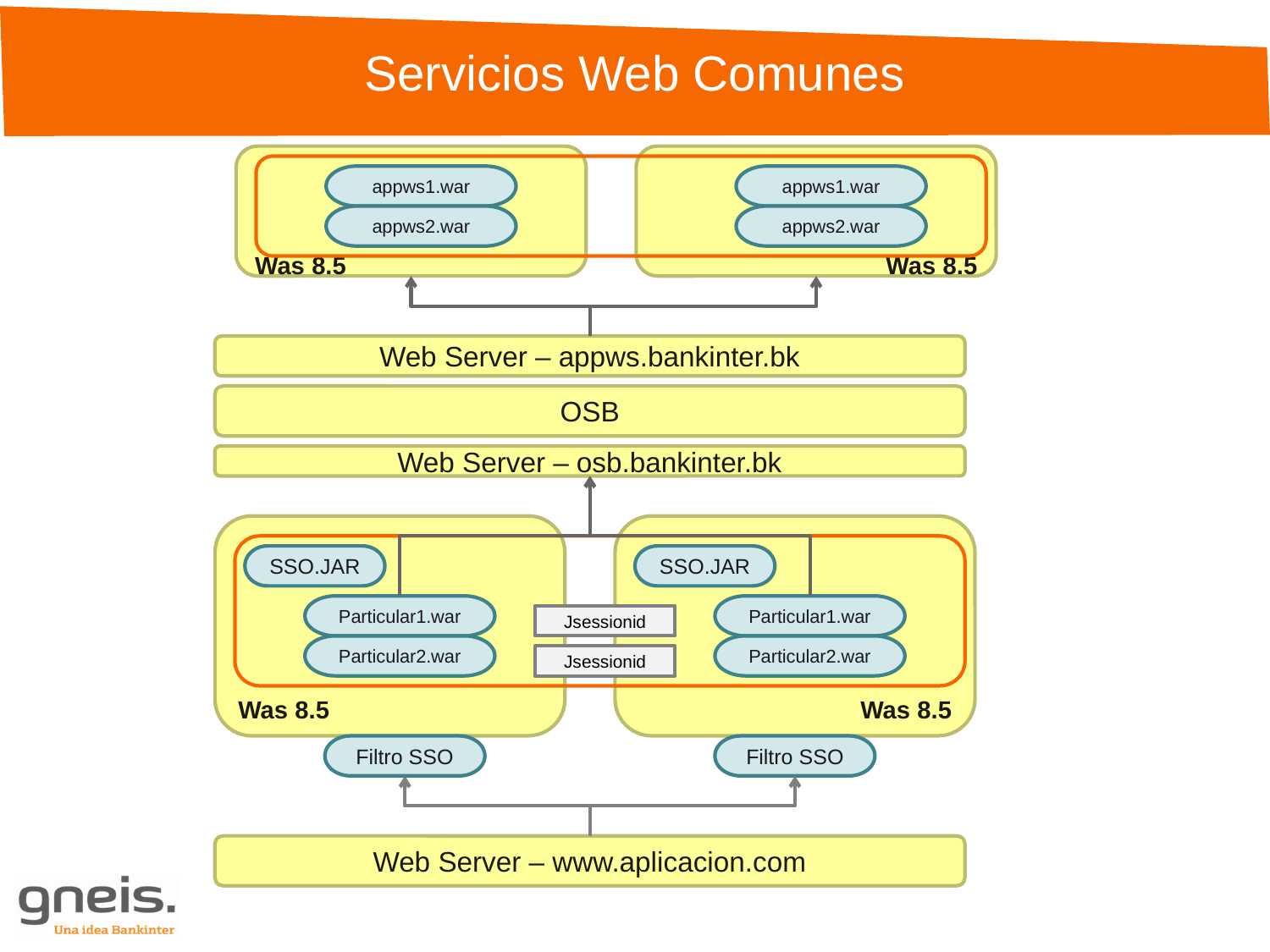

Servicios Web Comunes

Was 8.5

Was 8.5

appws1.war
appws1.war
appws2.war
appws2.war
Web Server – appws.bankinter.bk
OSB
Web Server – osb.bankinter.bk

Was 8.5

Was 8.5

SSO.JAR
SSO.JAR
Particular1.war
Particular1.war
Jsessionid
Jsessionid
Particular2.war
Particular2.war
Filtro SSO
Filtro SSO
Web Server – www.aplicacion.com